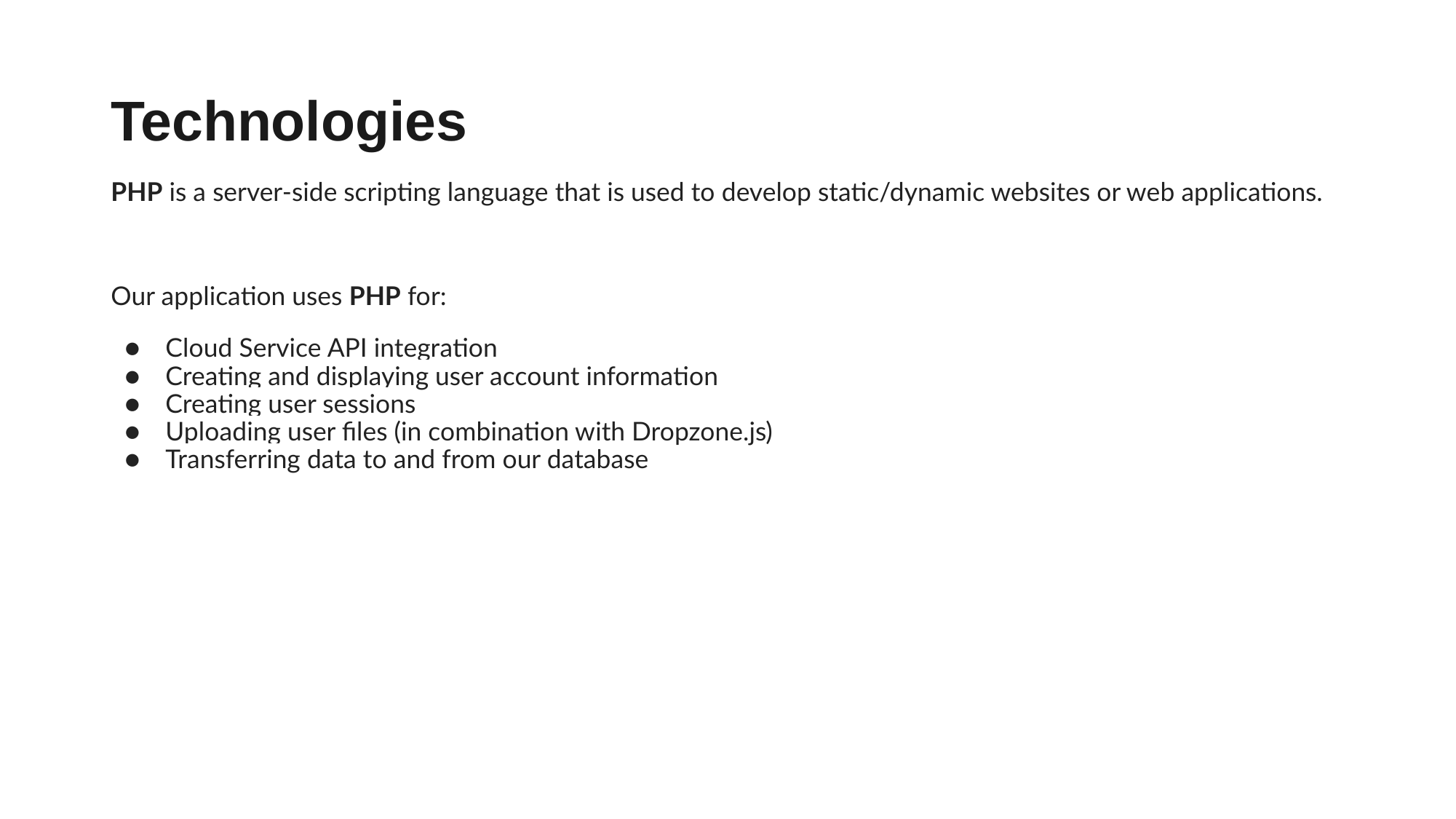

# Technologies
PHP is a server-side scripting language that is used to develop static/dynamic websites or web applications.

Our application uses PHP for:
Cloud Service API integration
Creating and displaying user account information
Creating user sessions
Uploading user files (in combination with Dropzone.js)
Transferring data to and from our database